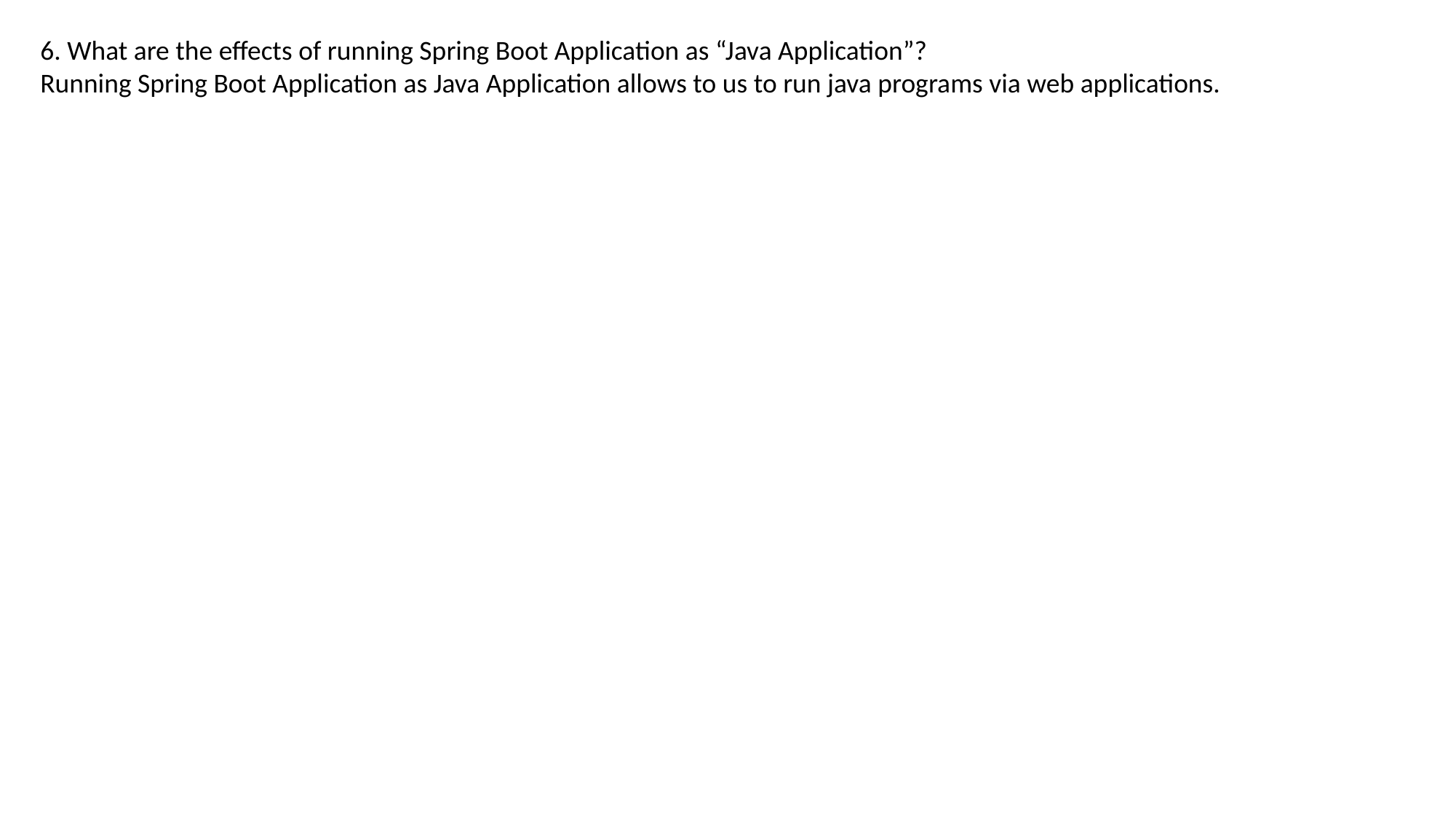

6. What are the effects of running Spring Boot Application as “Java Application”?
Running Spring Boot Application as Java Application allows to us to run java programs via web applications.